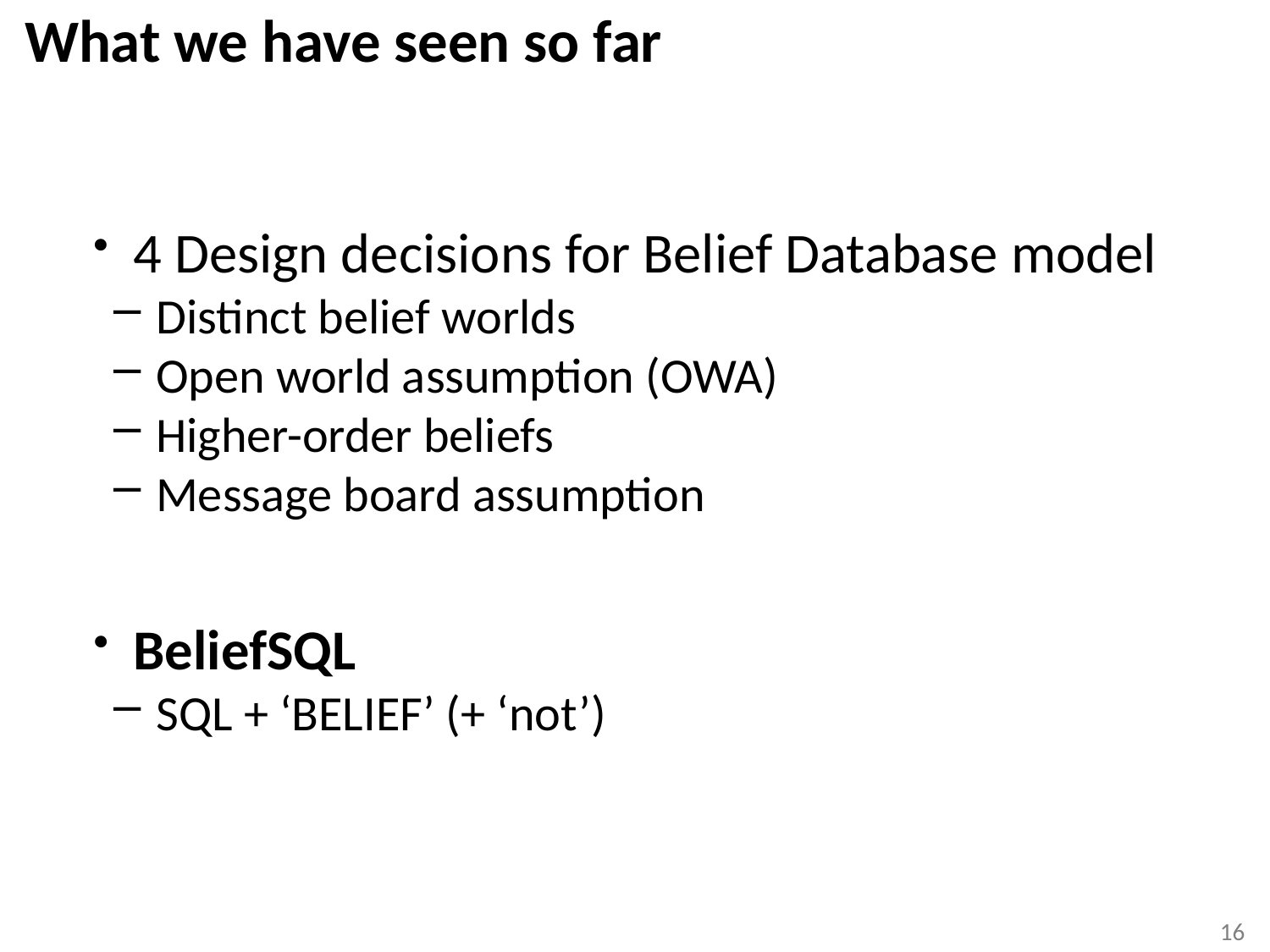

# What we have seen so far
4 Design decisions for Belief Database model
Distinct belief worlds
Open world assumption (OWA)
Higher-order beliefs
Message board assumption

BeliefSQL
SQL + ‘BELIEF’ (+ ‘not’)
16